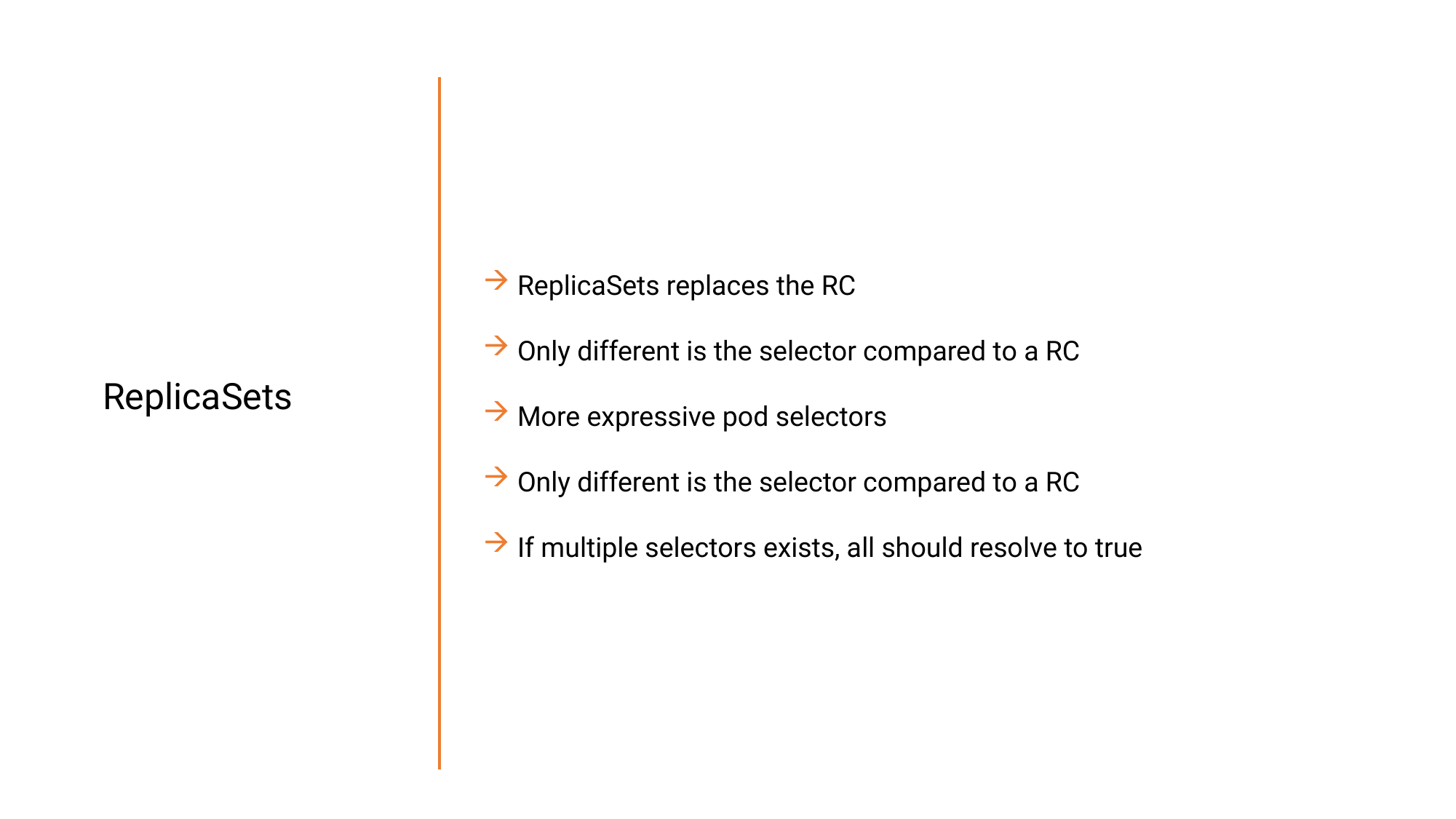

ReplicaSets replaces the RC
Only different is the selector compared to a RC
More expressive pod selectors
Only different is the selector compared to a RC
If multiple selectors exists, all should resolve to true

ReplicaSets